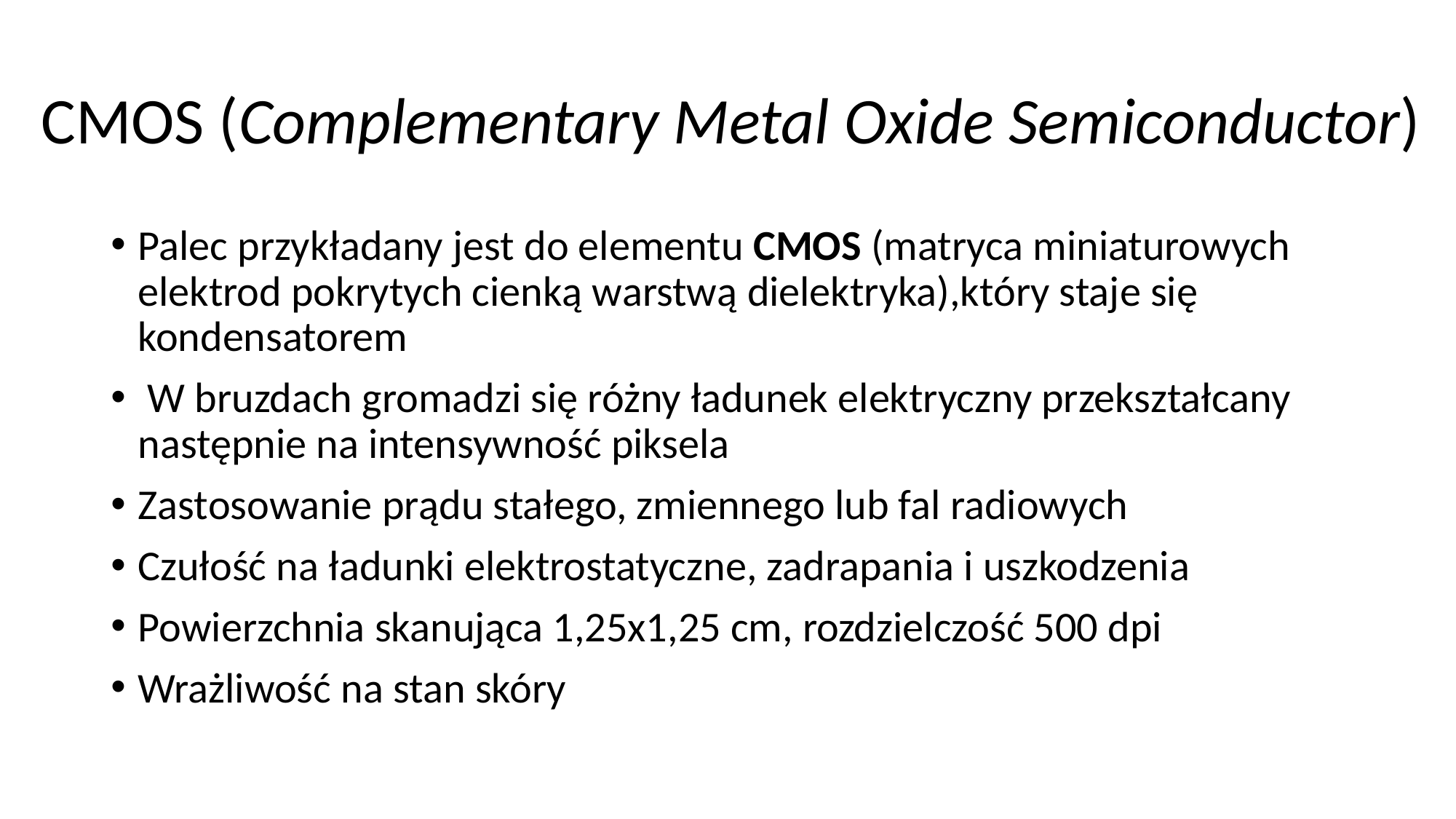

CMOS (Complementary Metal Oxide Semiconductor)
Palec przykładany jest do elementu CMOS (matryca miniaturowych elektrod pokrytych cienką warstwą dielektryka),który staje się kondensatorem
 W bruzdach gromadzi się różny ładunek elektryczny przekształcany następnie na intensywność piksela
Zastosowanie prądu stałego, zmiennego lub fal radiowych
Czułość na ładunki elektrostatyczne, zadrapania i uszkodzenia
Powierzchnia skanująca 1,25x1,25 cm, rozdzielczość 500 dpi
Wrażliwość na stan skóry